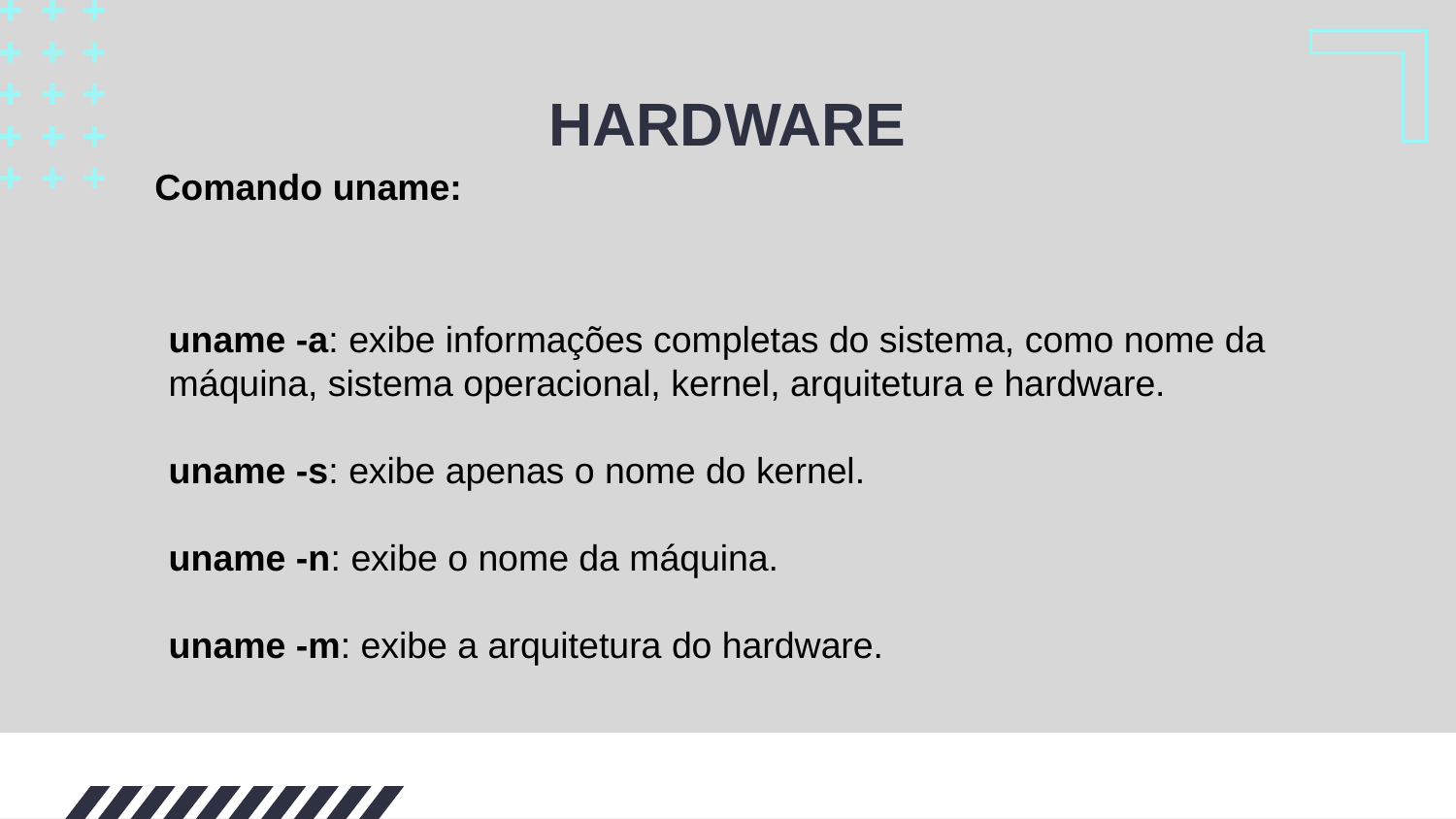

# HARDWARE
Comando uname:

uname -a: exibe informações completas do sistema, como nome da máquina, sistema operacional, kernel, arquitetura e hardware.

uname -s: exibe apenas o nome do kernel.

uname -n: exibe o nome da máquina.

uname -m: exibe a arquitetura do hardware.